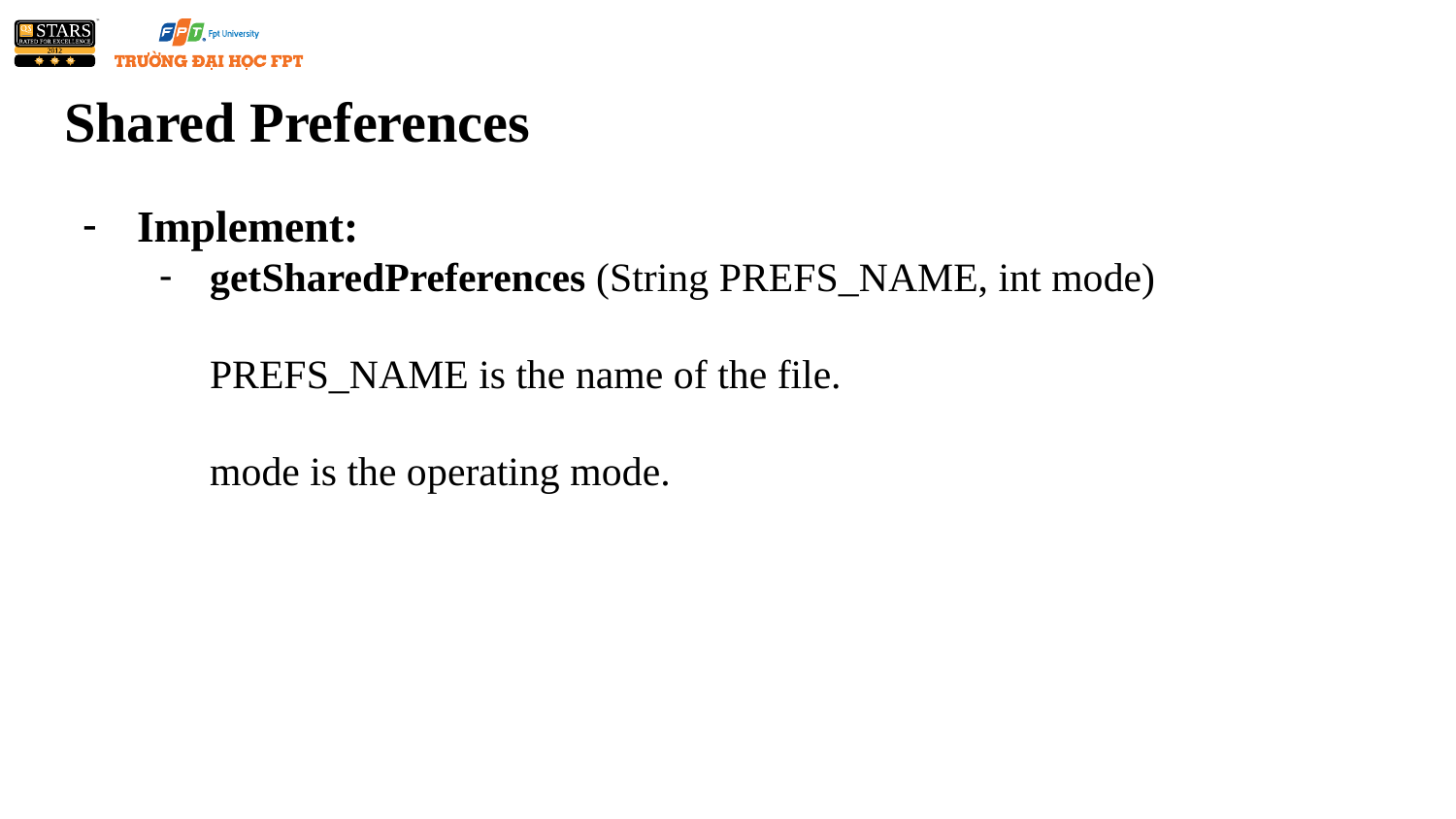

# Shared Preferences

Implement:
getSharedPreferences (String PREFS_NAME, int mode)
PREFS_NAME is the name of the file.
mode is the operating mode.